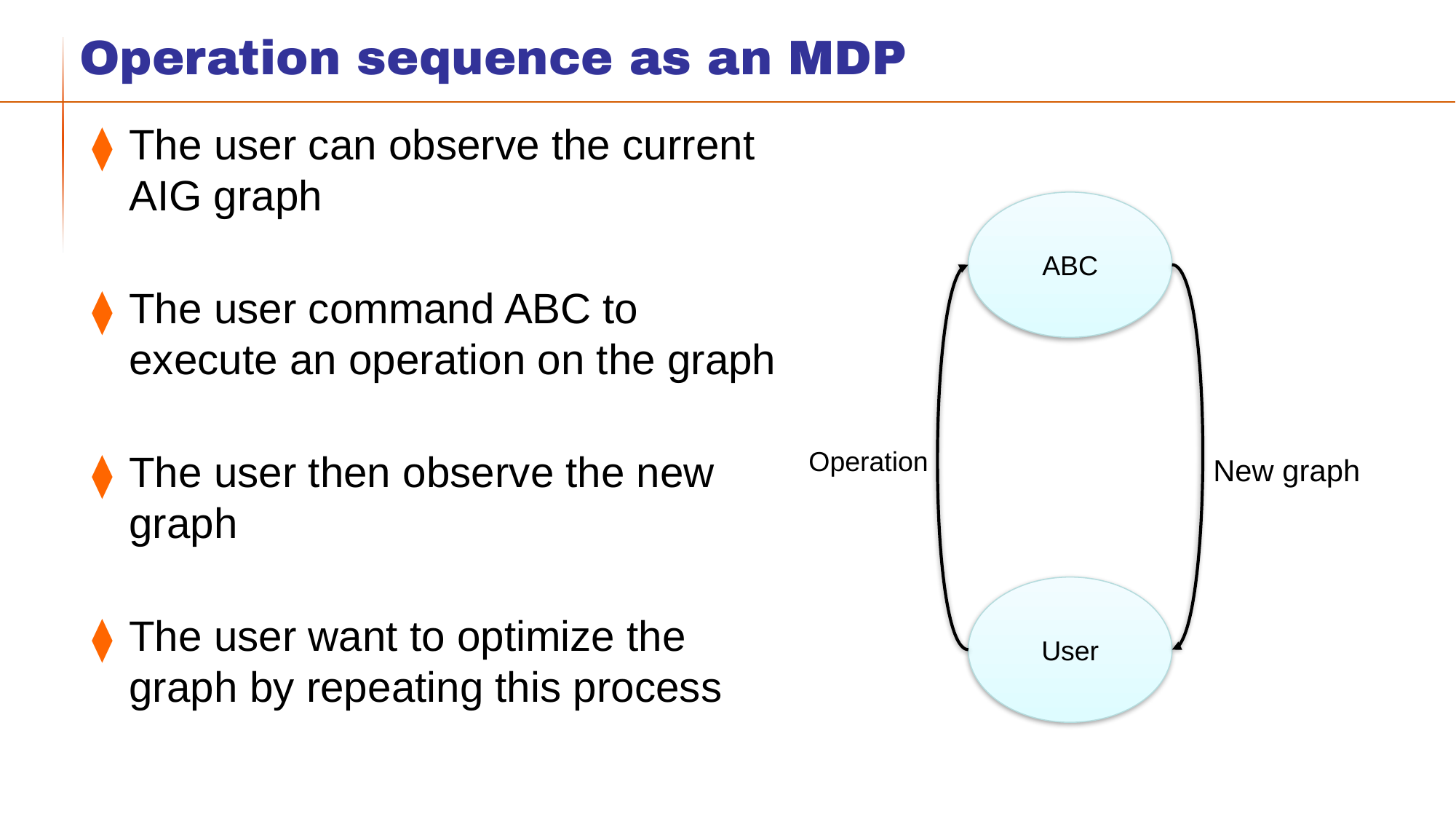

# Operation sequence as an MDP
The user can observe the current AIG graph

The user command ABC to execute an operation on the graph

The user then observe the new graph

The user want to optimize the graph by repeating this process
ABC
Operation
New graph
User